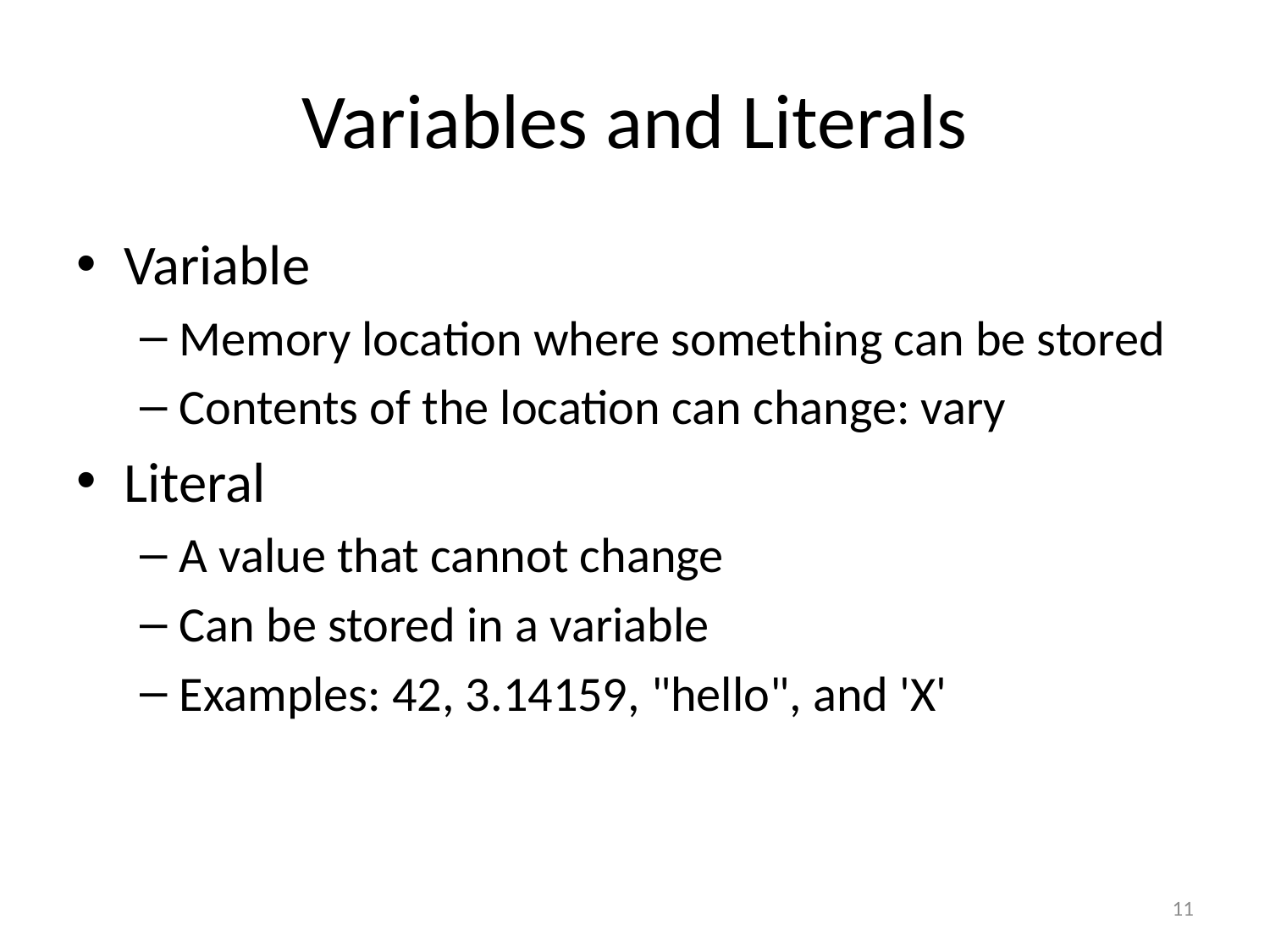

# Variables and Literals
Variable
Memory location where something can be stored
Contents of the location can change: vary
Literal
A value that cannot change
Can be stored in a variable
Examples: 42, 3.14159, "hello", and 'X'
11